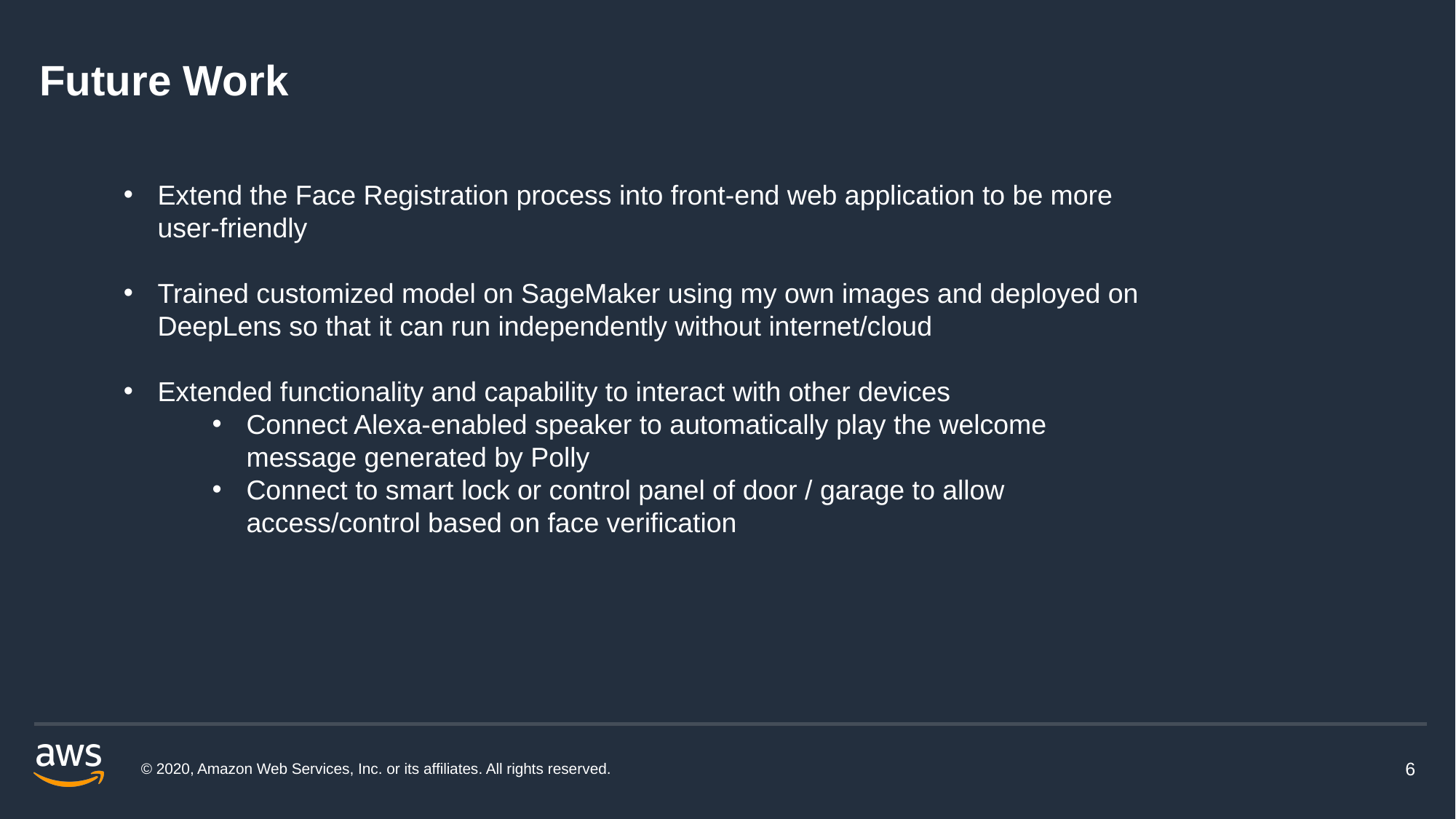

# Future Work
Extend the Face Registration process into front-end web application to be more user-friendly

Trained customized model on SageMaker using my own images and deployed on DeepLens so that it can run independently without internet/cloud

Extended functionality and capability to interact with other devices
Connect Alexa-enabled speaker to automatically play the welcome message generated by Polly
Connect to smart lock or control panel of door / garage to allow access/control based on face verification

© 2020, Amazon Web Services, Inc. or its affiliates. All rights reserved.
6